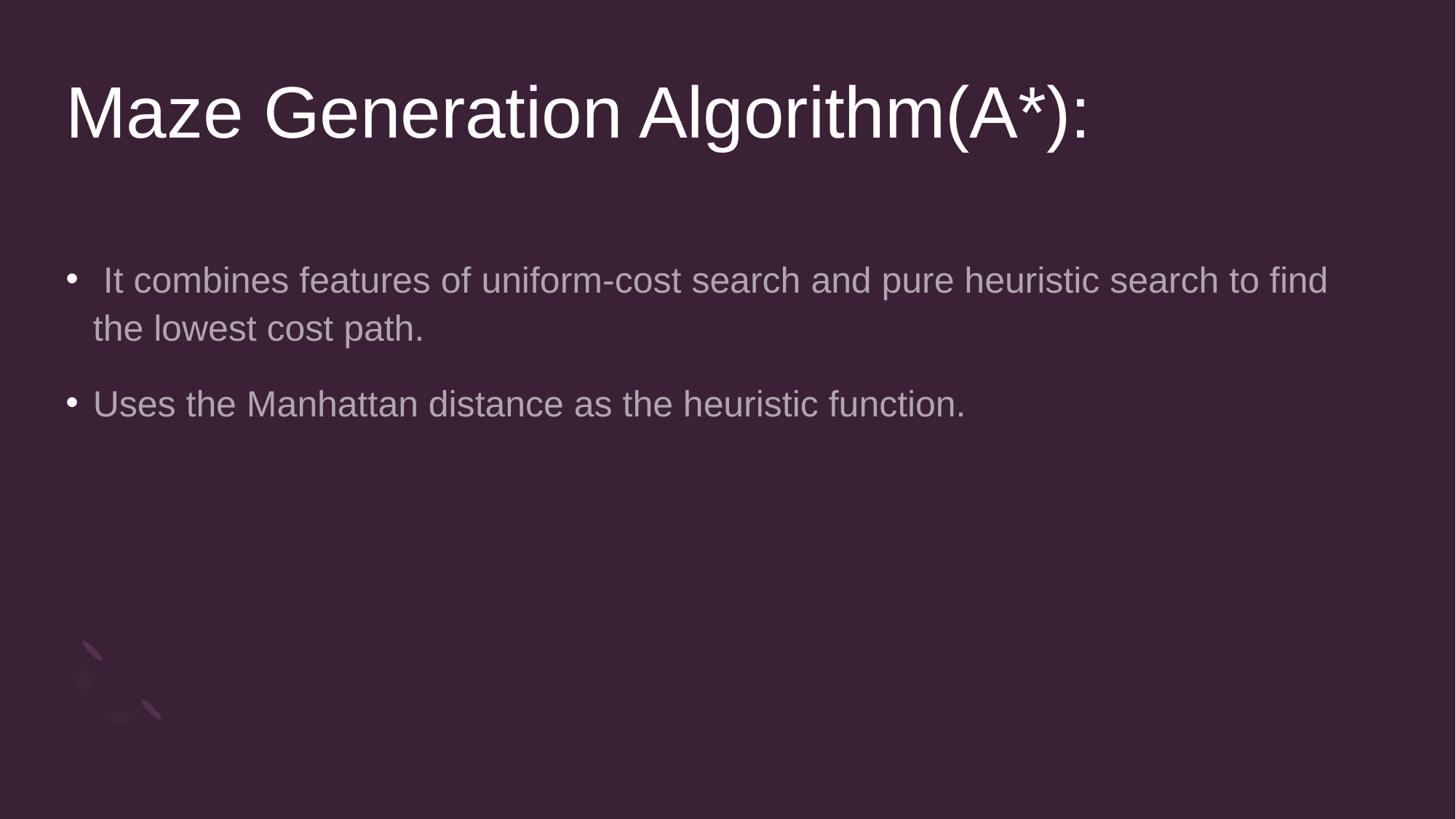

# Maze Generation Algorithm(A*):
 It combines features of uniform-cost search and pure heuristic search to find the lowest cost path.
Uses the Manhattan distance as the heuristic function.